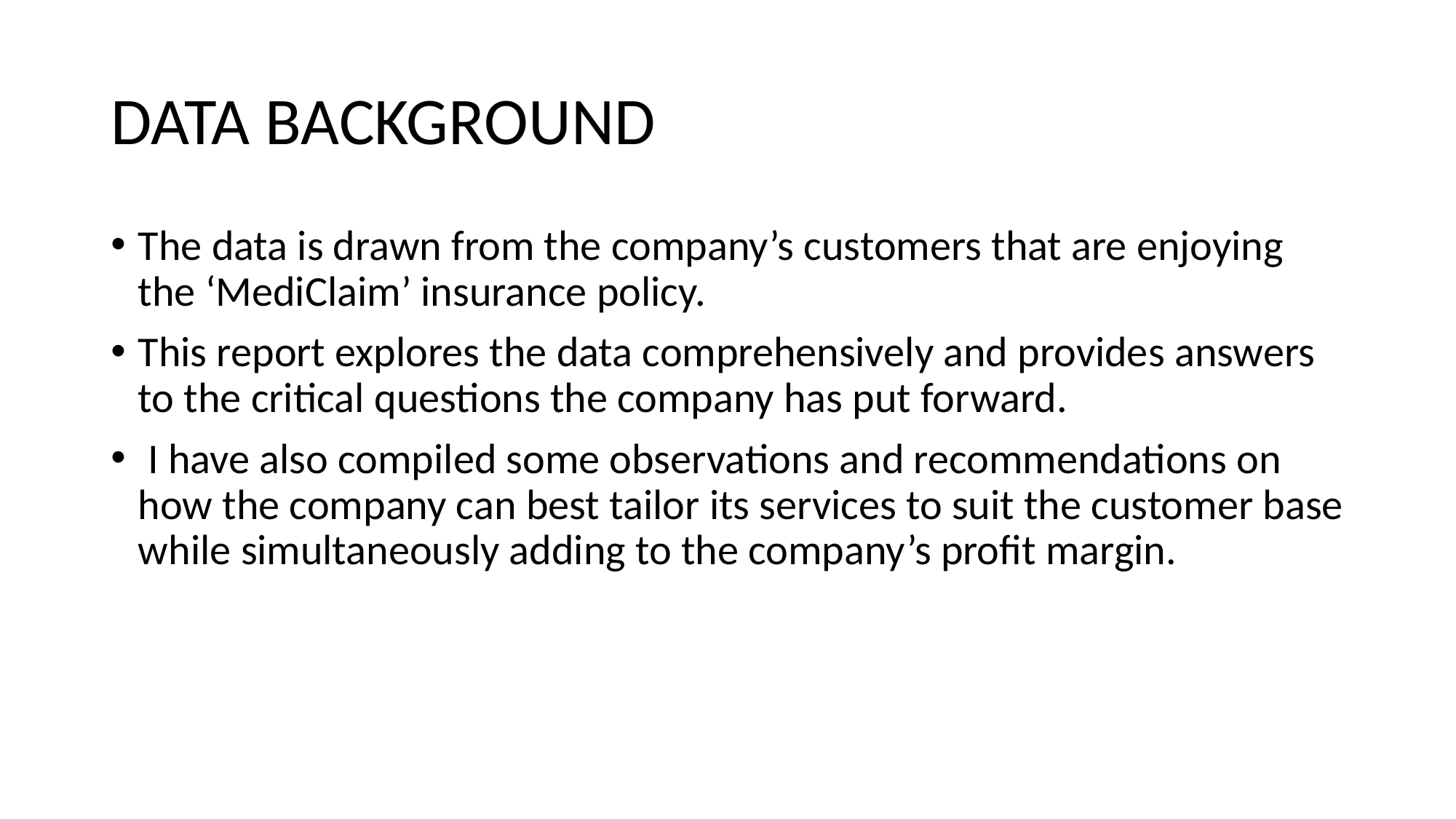

# DATA BACKGROUND
The data is drawn from the company’s customers that are enjoying the ‘MediClaim’ insurance policy.
This report explores the data comprehensively and provides answers to the critical questions the company has put forward.
 I have also compiled some observations and recommendations on how the company can best tailor its services to suit the customer base while simultaneously adding to the company’s profit margin.